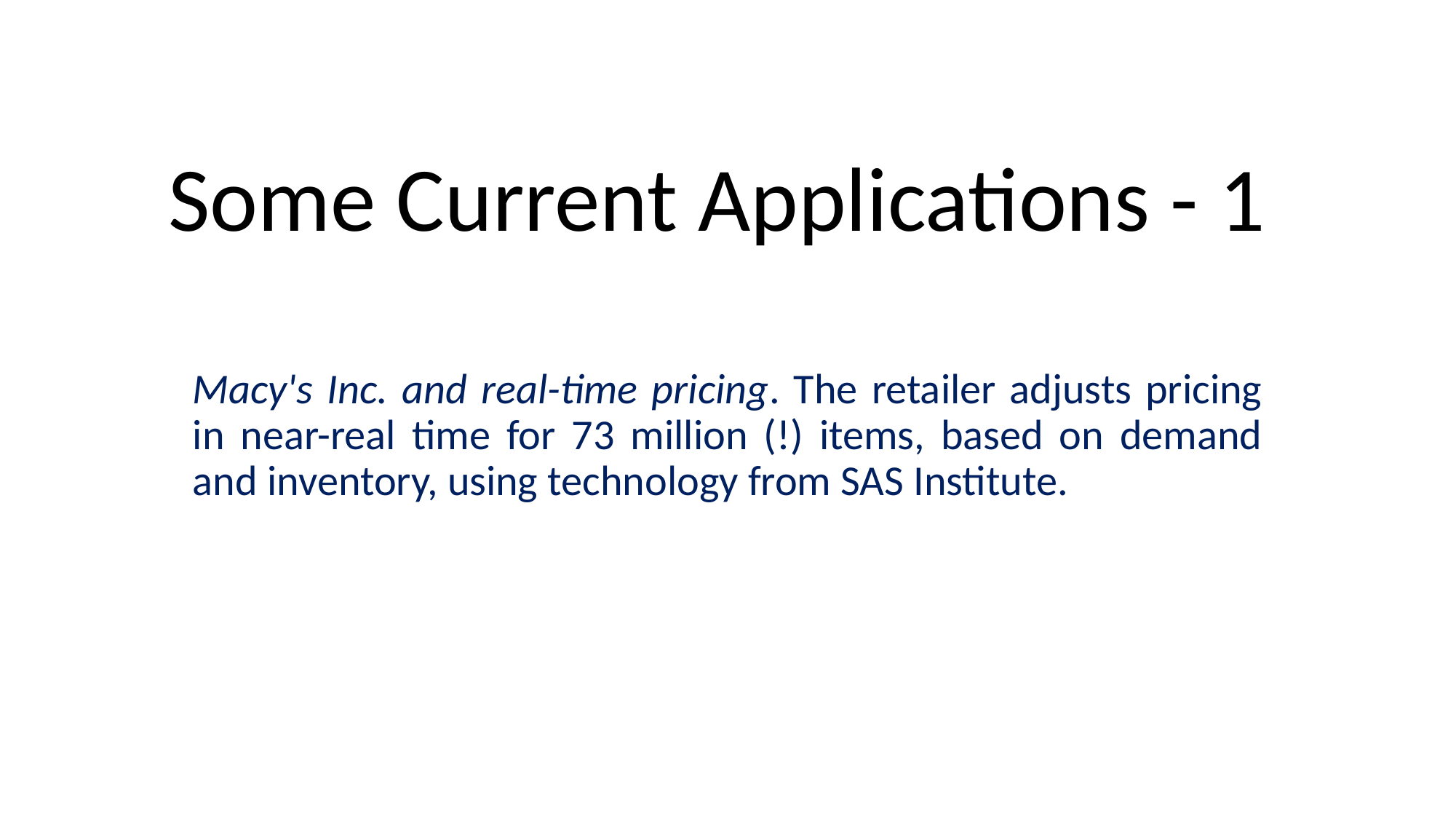

# Some Current Applications - 1
Macy's Inc. and real-time pricing. The retailer adjusts pricing in near-real time for 73 million (!) items, based on demand and inventory, using technology from SAS Institute.